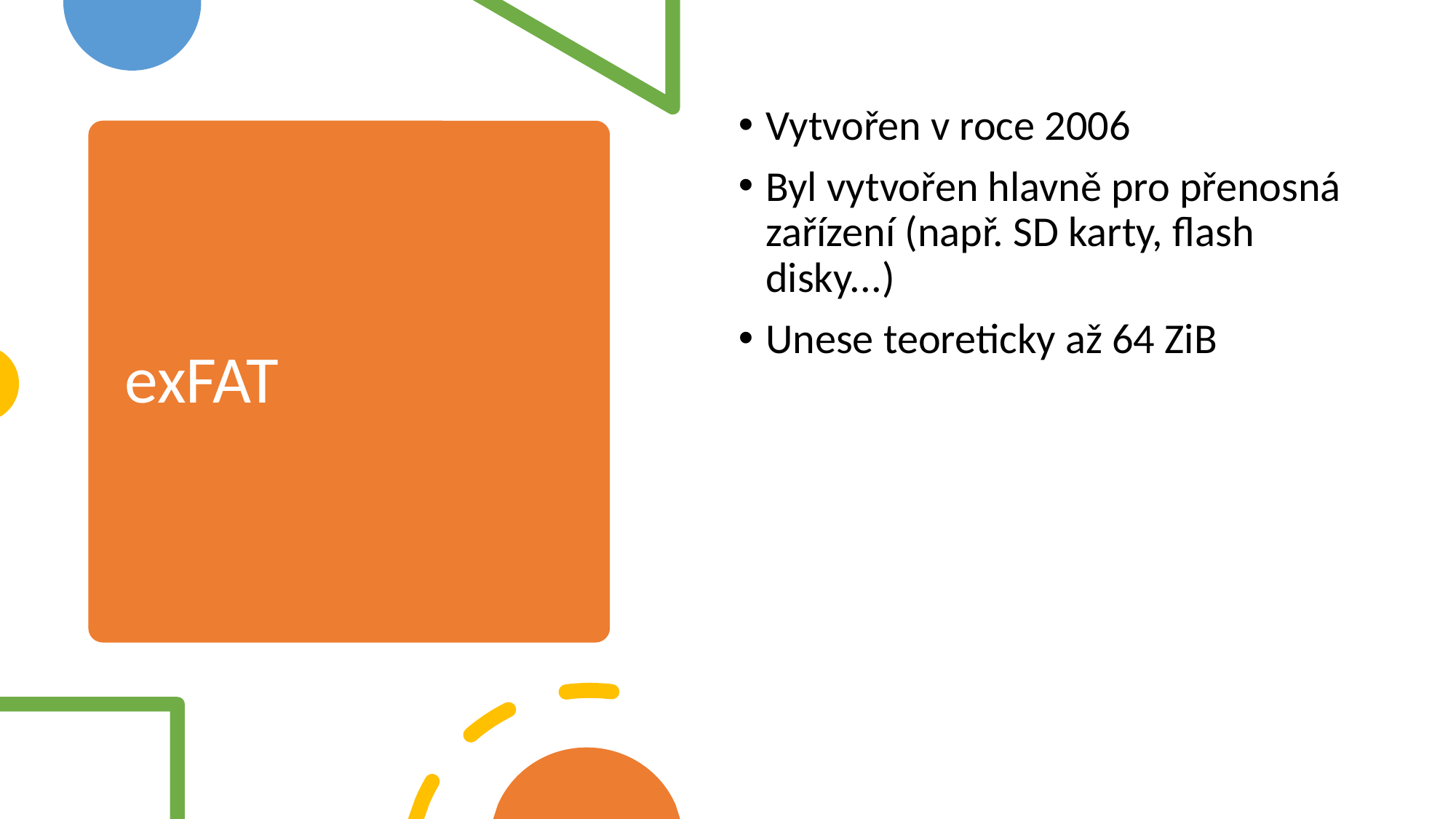

Vytvořen v roce 2006
Byl vytvořen hlavně pro přenosná zařízení (např. SD karty, flash disky...)
Unese teoreticky až 64 ZiB

# exFAT